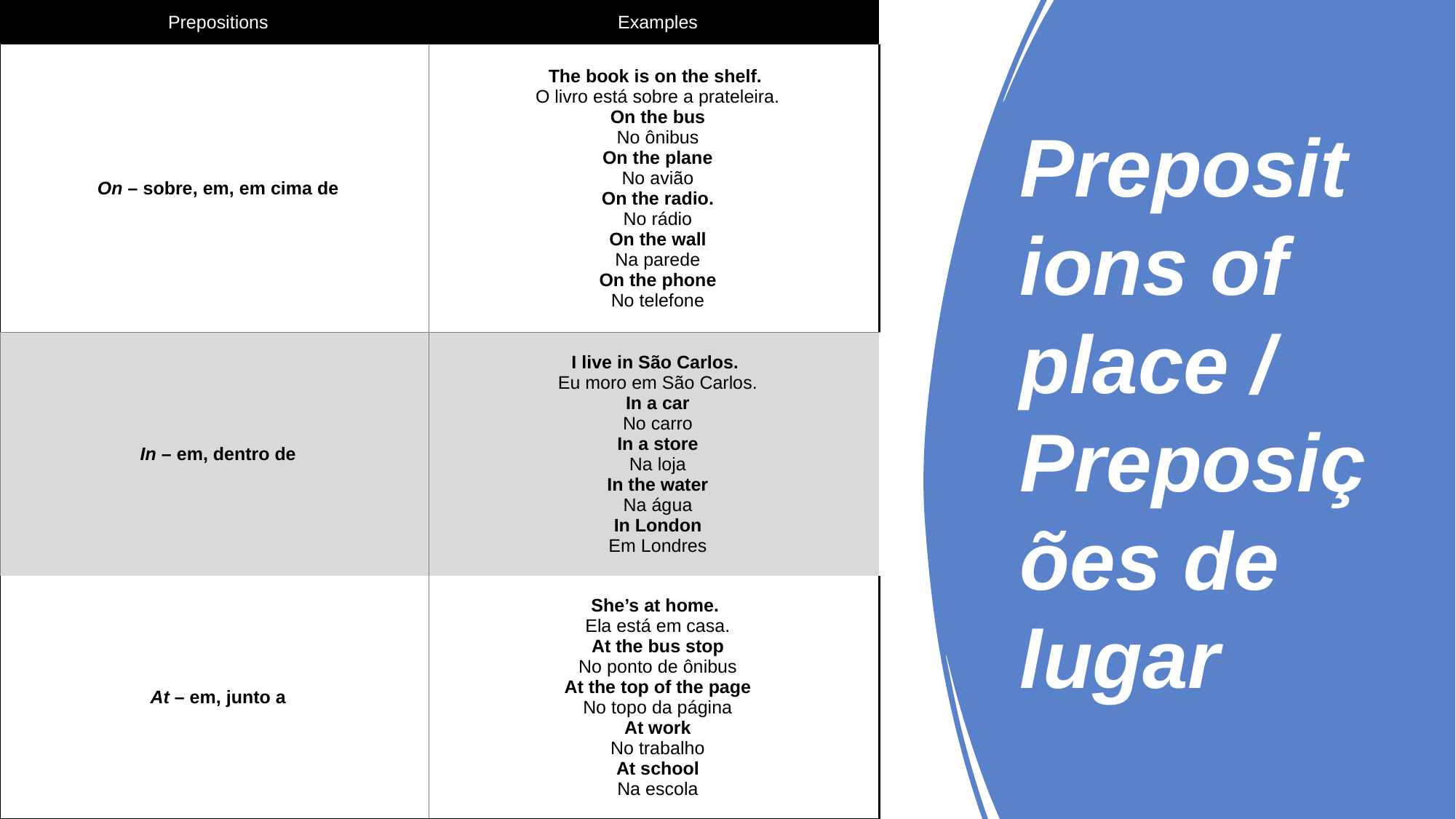

| Prepositions | Examples |
| --- | --- |
| On – sobre, em, em cima de | The book is on the shelf.  O livro está sobre a prateleira. On the bus No ônibus On the plane No avião On the radio. No rádio On the wall Na parede On the phone No telefone |
| In – em, dentro de | I live in São Carlos.  Eu moro em São Carlos. In a car No carro In a store Na loja In the water Na água In London Em Londres |
| At – em, junto a | She’s at home.  Ela está em casa. At the bus stop No ponto de ônibus At the top of the page No topo da página At work No trabalho At school Na escola |

# Prepositions of place / Preposições de lugar